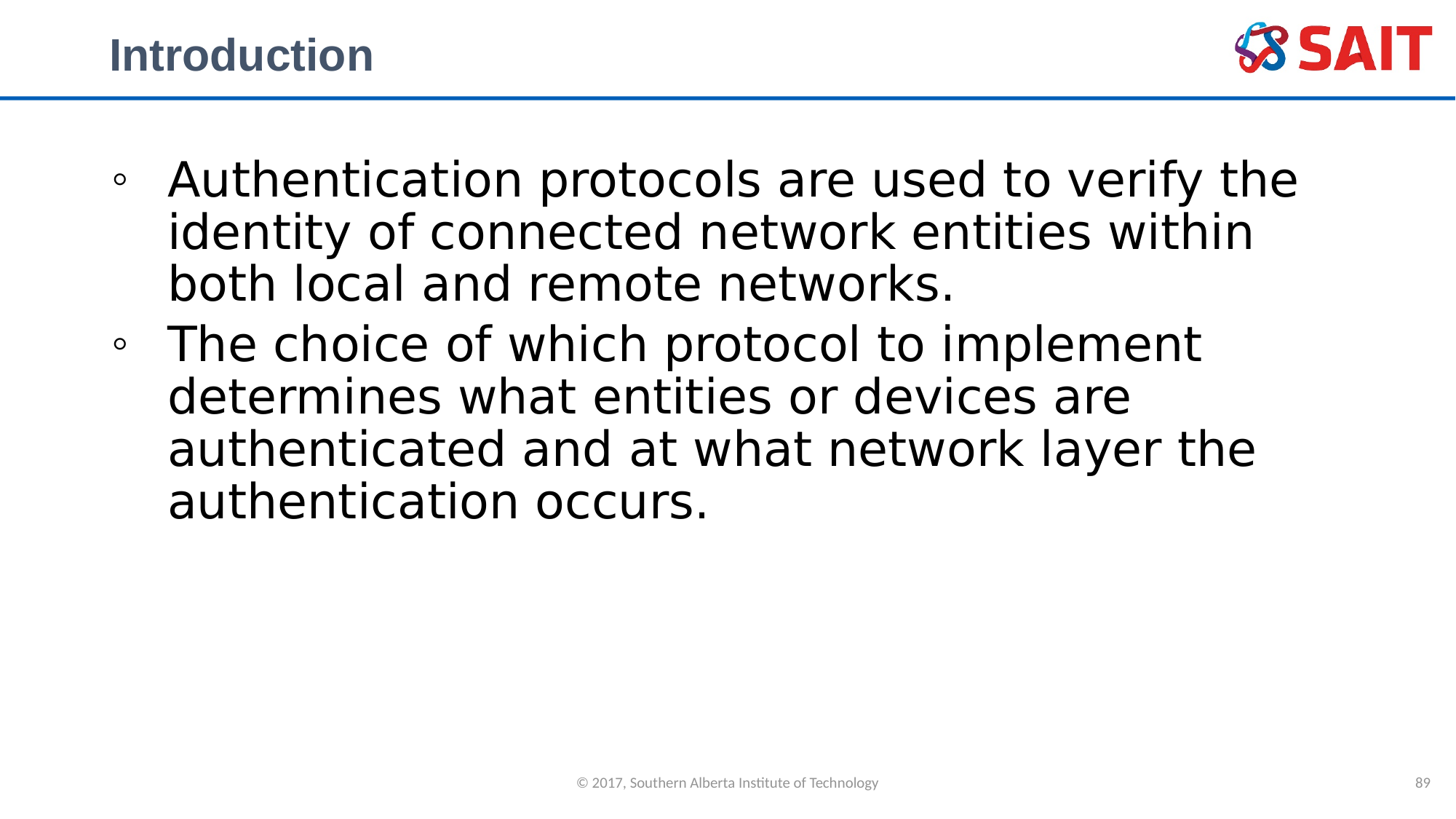

# Introduction
Authentication protocols are used to verify the identity of connected network entities within both local and remote networks.
The choice of which protocol to implement  determines what entities or devices are authenticated and at what network layer the authentication occurs.